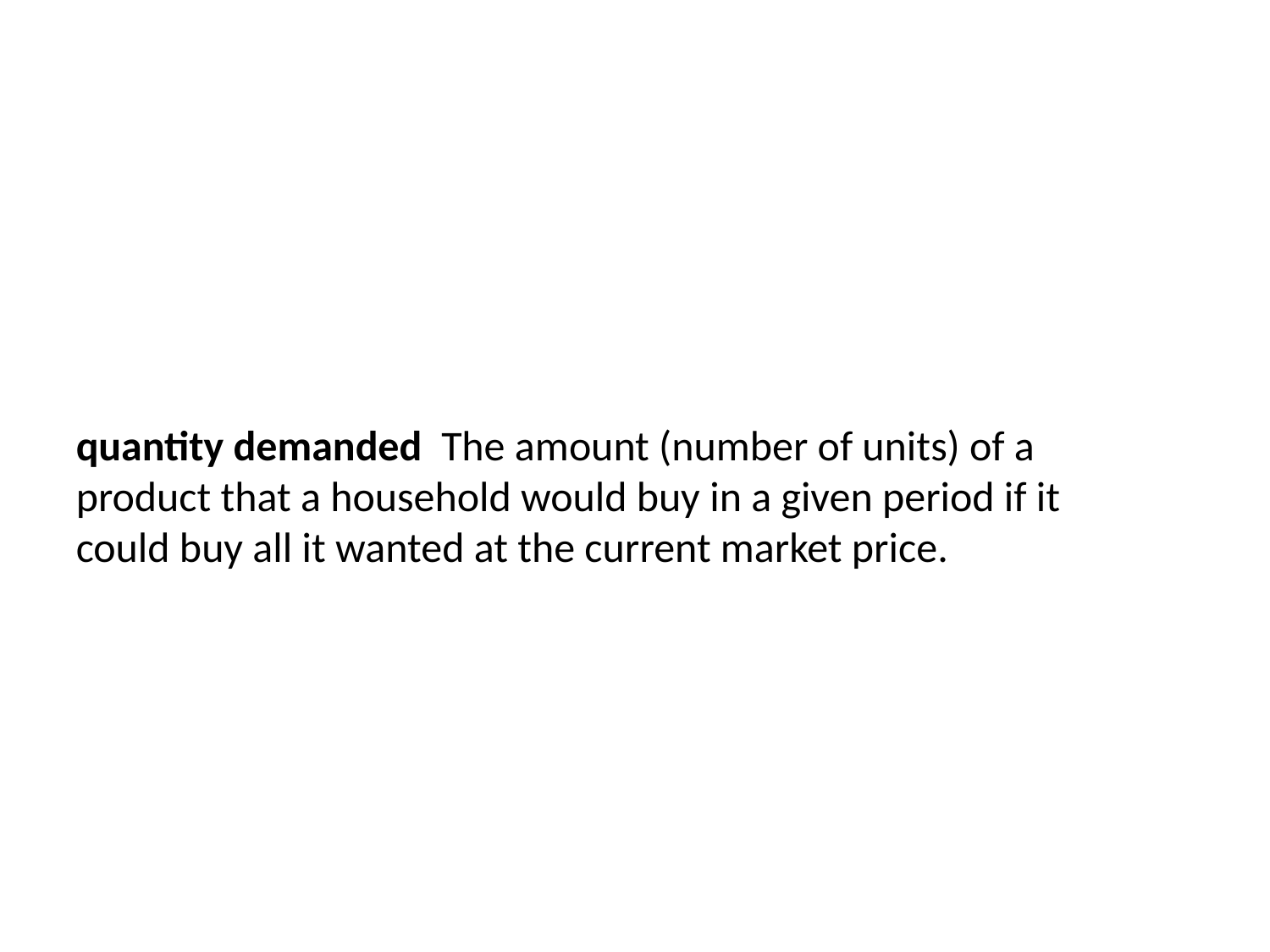

quantity demanded  The amount (number of units) of a product that a household would buy in a given period if it could buy all it wanted at the current market price.